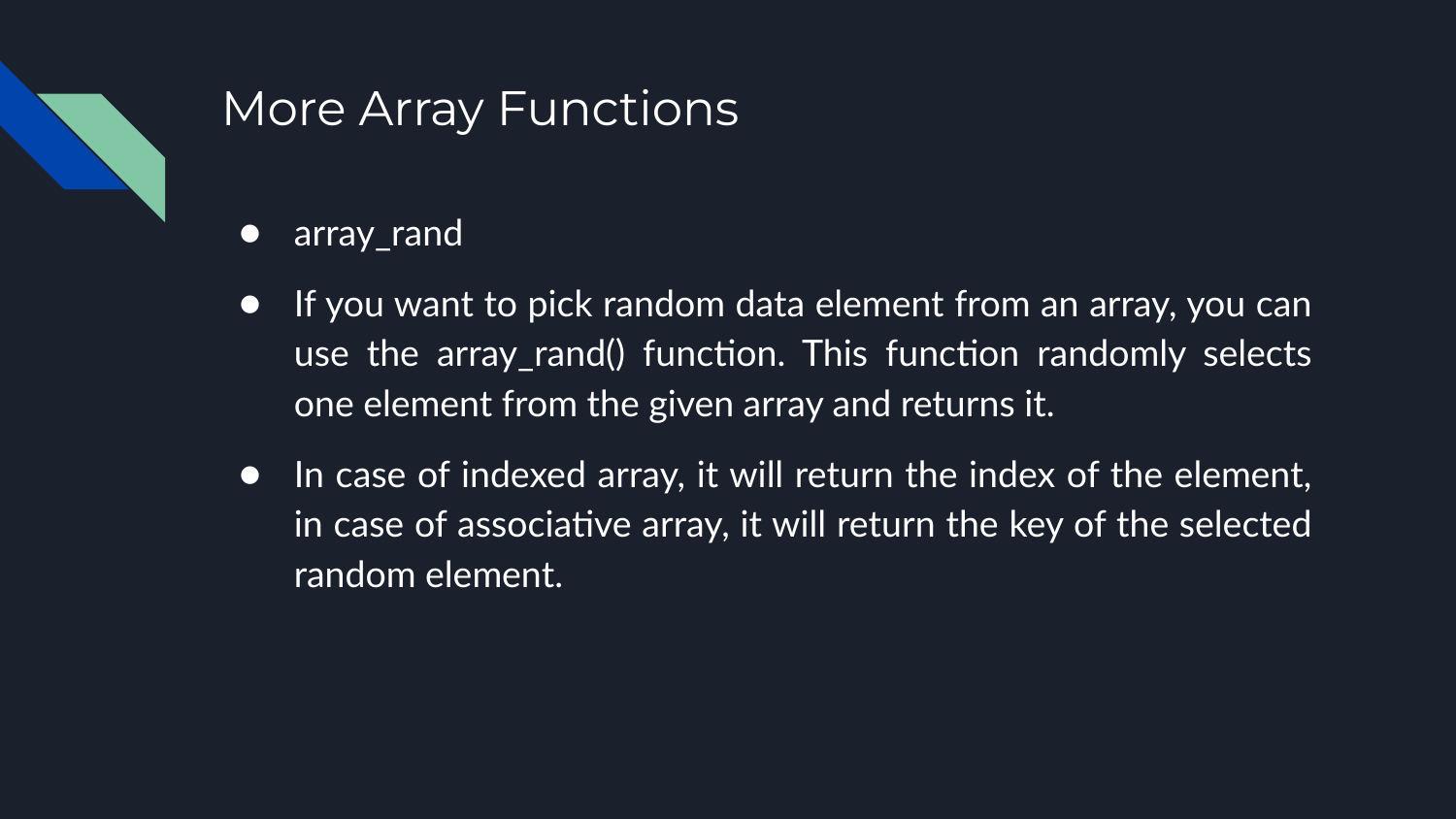

# More Array Functions
array_rand
If you want to pick random data element from an array, you can use the array_rand() function. This function randomly selects one element from the given array and returns it.
In case of indexed array, it will return the index of the element, in case of associative array, it will return the key of the selected random element.